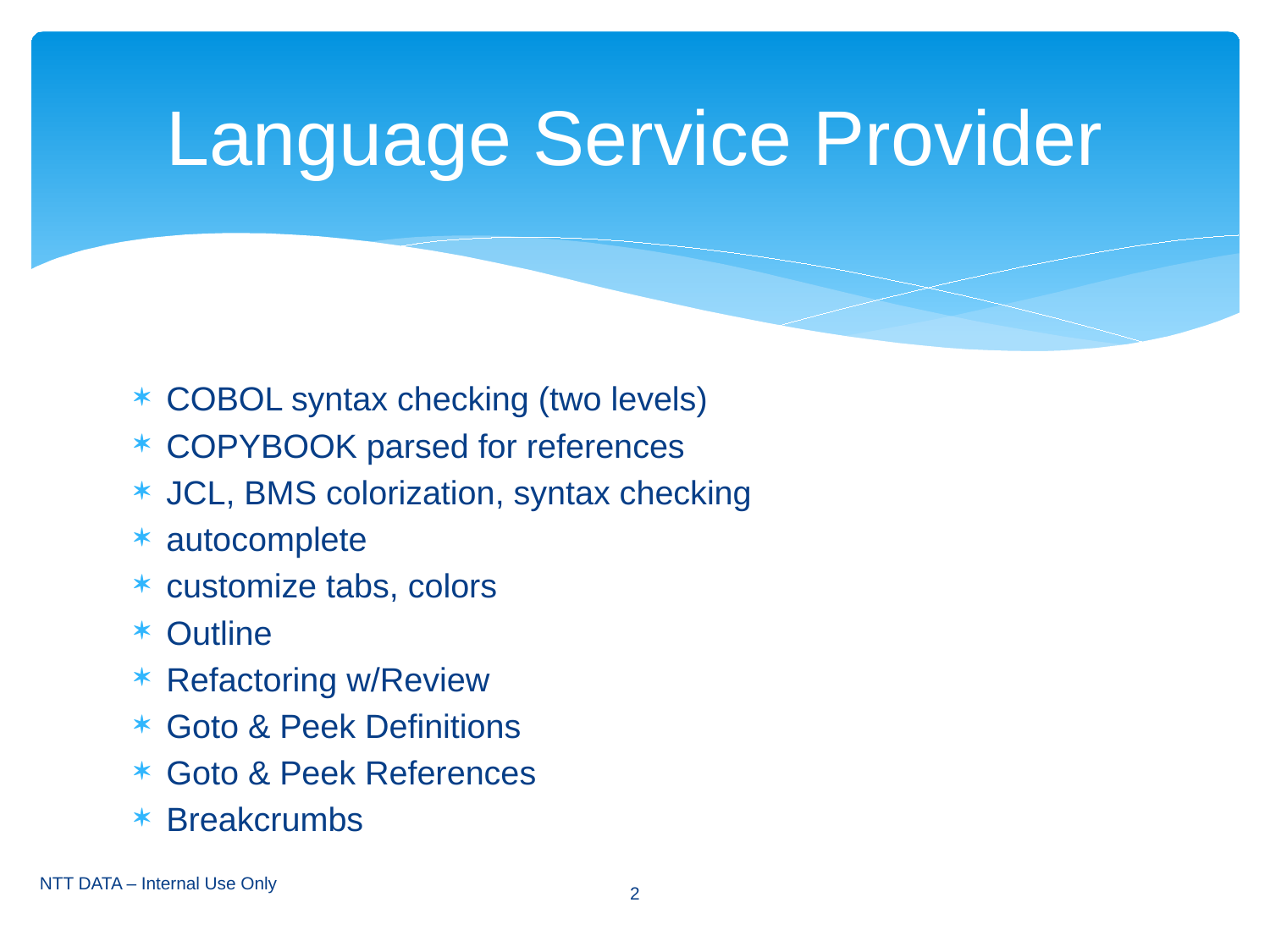

# Language Service Provider
COBOL syntax checking (two levels)
COPYBOOK parsed for references
JCL, BMS colorization, syntax checking
autocomplete
customize tabs, colors
Outline
Refactoring w/Review
Goto & Peek Definitions
Goto & Peek References
Breakcrumbs
2
NTT DATA – Internal Use Only